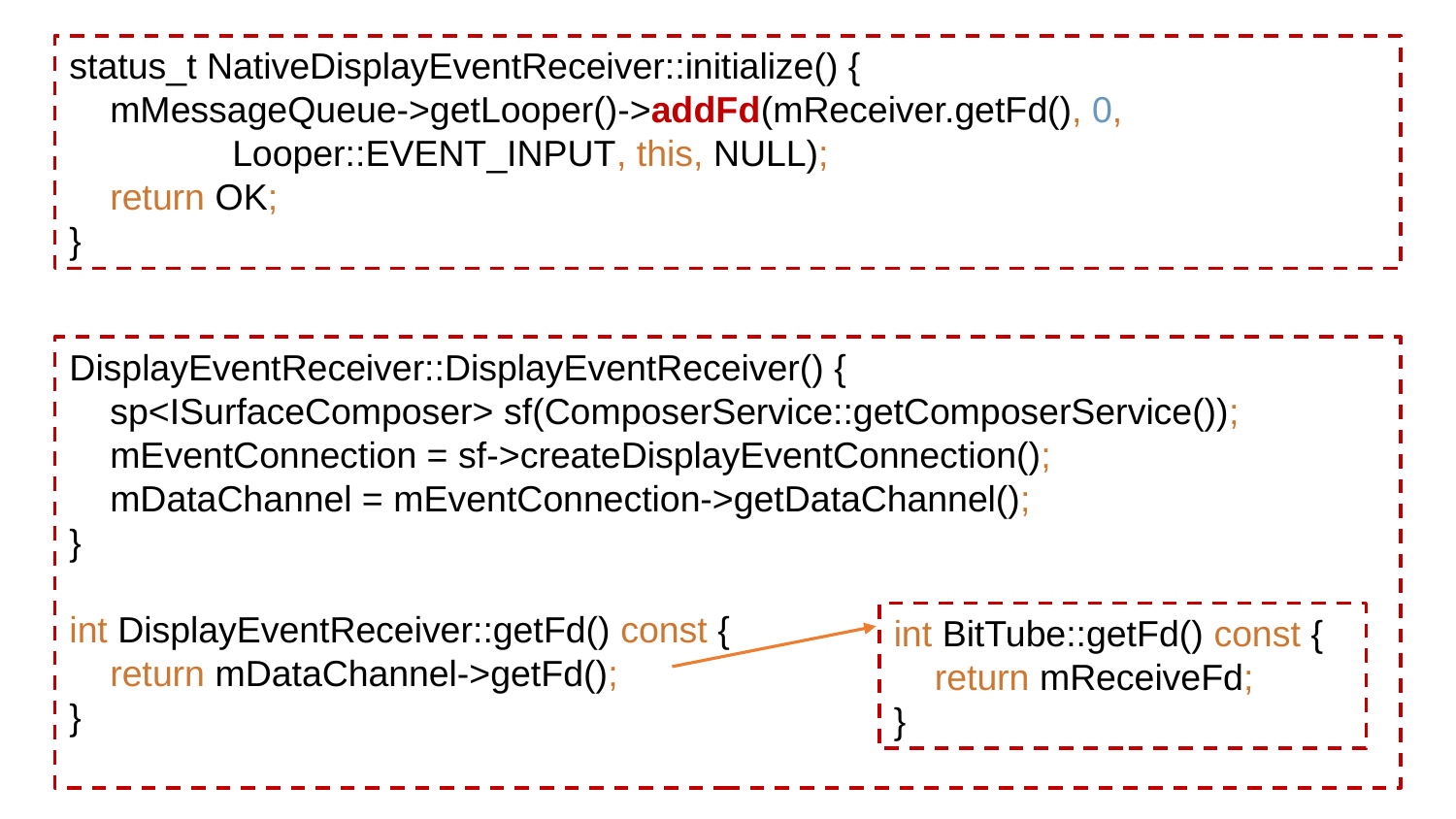

status_t NativeDisplayEventReceiver::initialize() {
    mMessageQueue->getLooper()->addFd(mReceiver.getFd(), 0,
                Looper::EVENT_INPUT, this, NULL);
    return OK;
}
DisplayEventReceiver::DisplayEventReceiver() {
    sp<ISurfaceComposer> sf(ComposerService::getComposerService());
    mEventConnection = sf->createDisplayEventConnection();
    mDataChannel = mEventConnection->getDataChannel();
}
int DisplayEventReceiver::getFd() const {
    return mDataChannel->getFd();
}
int BitTube::getFd() const {
    return mReceiveFd;
}